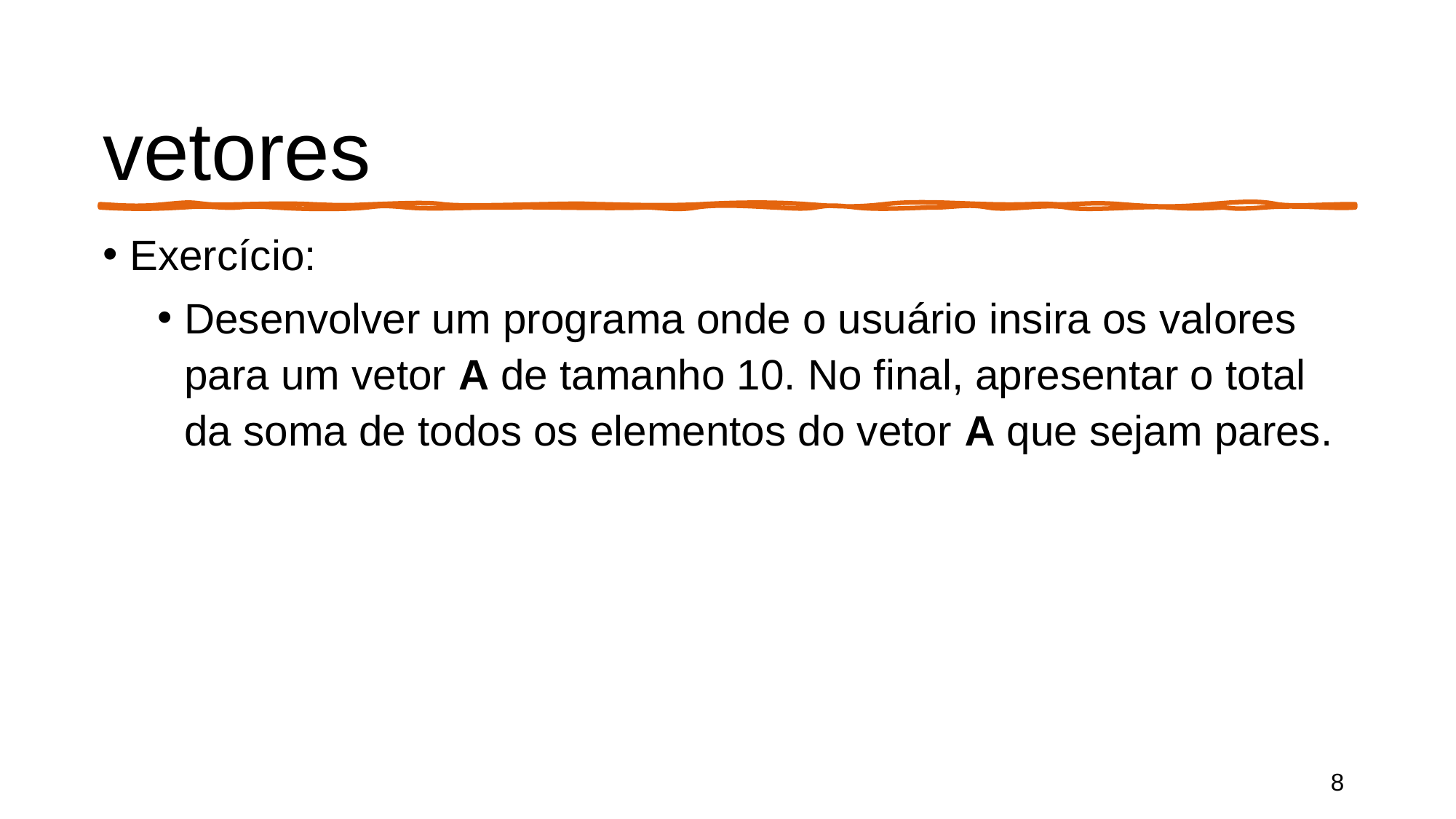

# vetores
Exercício:
Desenvolver um programa onde o usuário insira os valores para um vetor A de tamanho 10. No final, apresentar o total da soma de todos os elementos do vetor A que sejam pares.
8